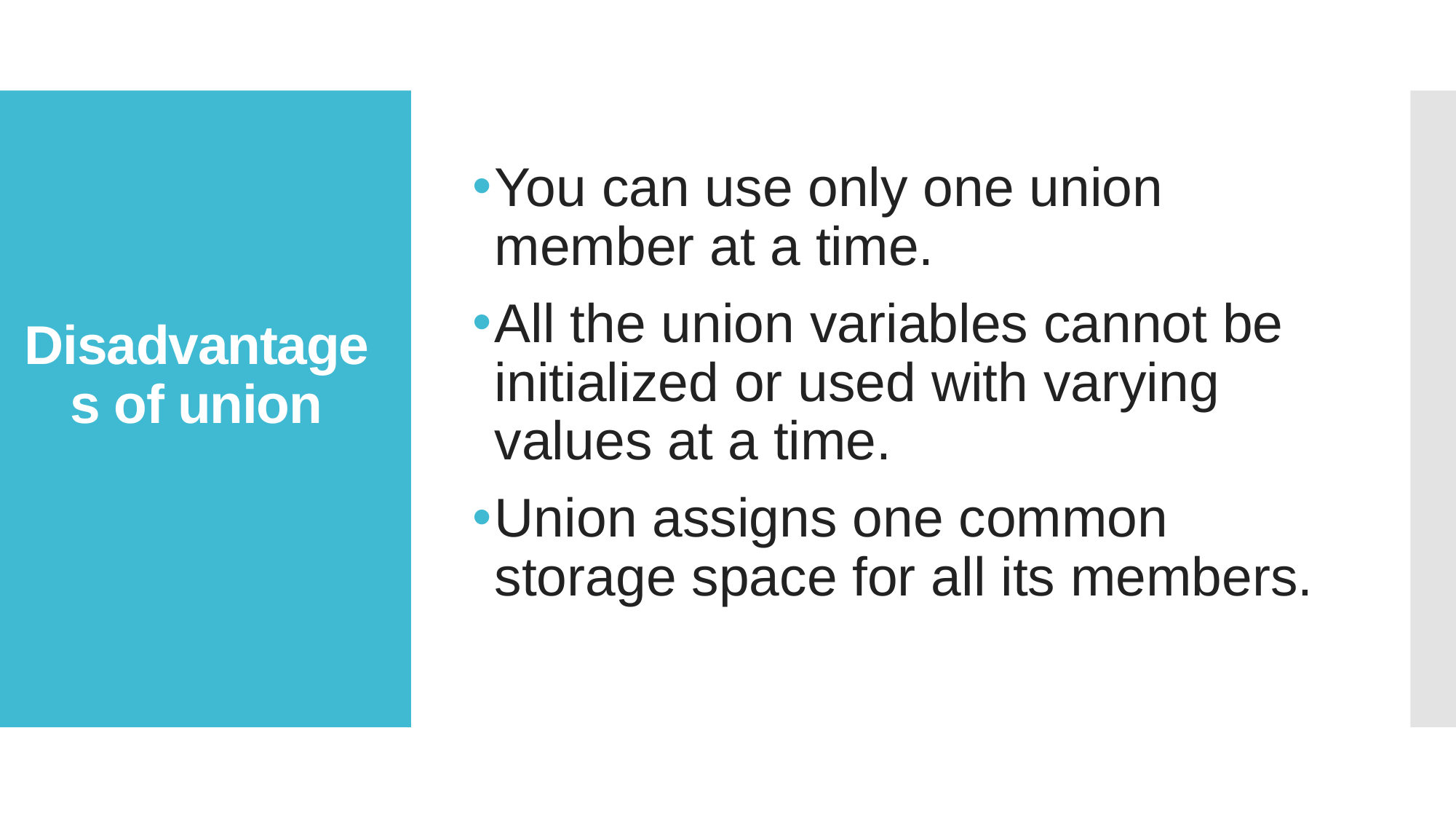

You can use only one union member at a time.
All the union variables cannot be initialized or used with varying values at a time.
Union assigns one common storage space for all its members.

# Disadvantages of union